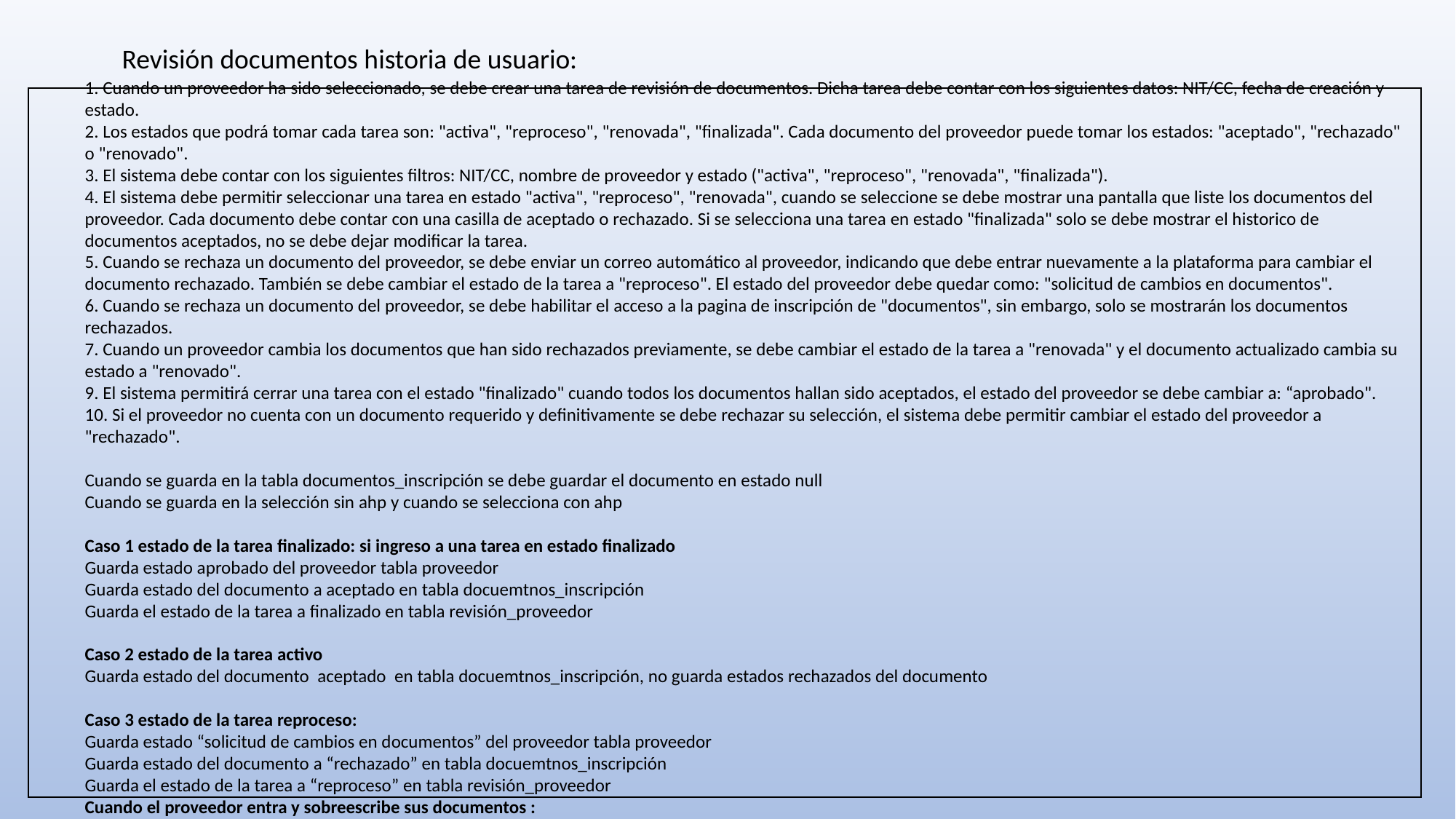

Revisión documentos historia de usuario:
1. Cuando un proveedor ha sido seleccionado, se debe crear una tarea de revisión de documentos. Dicha tarea debe contar con los siguientes datos: NIT/CC, fecha de creación y estado.
2. Los estados que podrá tomar cada tarea son: "activa", "reproceso", "renovada", "finalizada". Cada documento del proveedor puede tomar los estados: "aceptado", "rechazado" o "renovado".
3. El sistema debe contar con los siguientes filtros: NIT/CC, nombre de proveedor y estado ("activa", "reproceso", "renovada", "finalizada").
4. El sistema debe permitir seleccionar una tarea en estado "activa", "reproceso", "renovada", cuando se seleccione se debe mostrar una pantalla que liste los documentos del proveedor. Cada documento debe contar con una casilla de aceptado o rechazado. Si se selecciona una tarea en estado "finalizada" solo se debe mostrar el historico de documentos aceptados, no se debe dejar modificar la tarea.
5. Cuando se rechaza un documento del proveedor, se debe enviar un correo automático al proveedor, indicando que debe entrar nuevamente a la plataforma para cambiar el documento rechazado. También se debe cambiar el estado de la tarea a "reproceso". El estado del proveedor debe quedar como: "solicitud de cambios en documentos".
6. Cuando se rechaza un documento del proveedor, se debe habilitar el acceso a la pagina de inscripción de "documentos", sin embargo, solo se mostrarán los documentos rechazados.
7. Cuando un proveedor cambia los documentos que han sido rechazados previamente, se debe cambiar el estado de la tarea a "renovada" y el documento actualizado cambia su estado a "renovado".
9. El sistema permitirá cerrar una tarea con el estado "finalizado" cuando todos los documentos hallan sido aceptados, el estado del proveedor se debe cambiar a: “aprobado".
10. Si el proveedor no cuenta con un documento requerido y definitivamente se debe rechazar su selección, el sistema debe permitir cambiar el estado del proveedor a "rechazado".

Cuando se guarda en la tabla documentos_inscripción se debe guardar el documento en estado null
Cuando se guarda en la selección sin ahp y cuando se selecciona con ahp

Caso 1 estado de la tarea finalizado: si ingreso a una tarea en estado finalizado
Guarda estado aprobado del proveedor tabla proveedor
Guarda estado del documento a aceptado en tabla docuemtnos_inscripción
Guarda el estado de la tarea a finalizado en tabla revisión_proveedor

Caso 2 estado de la tarea activo
Guarda estado del documento  aceptado  en tabla docuemtnos_inscripción, no guarda estados rechazados del documento

Caso 3 estado de la tarea reproceso:
Guarda estado “solicitud de cambios en documentos” del proveedor tabla proveedor
Guarda estado del documento a “rechazado” en tabla docuemtnos_inscripción
Guarda el estado de la tarea a “reproceso” en tabla revisión_proveedor
Cuando el proveedor entra y sobreescribe sus documentos :
Se debe cambiar el estado de la tarea a renovada
Y el docuemtno cambia su estado a renovado